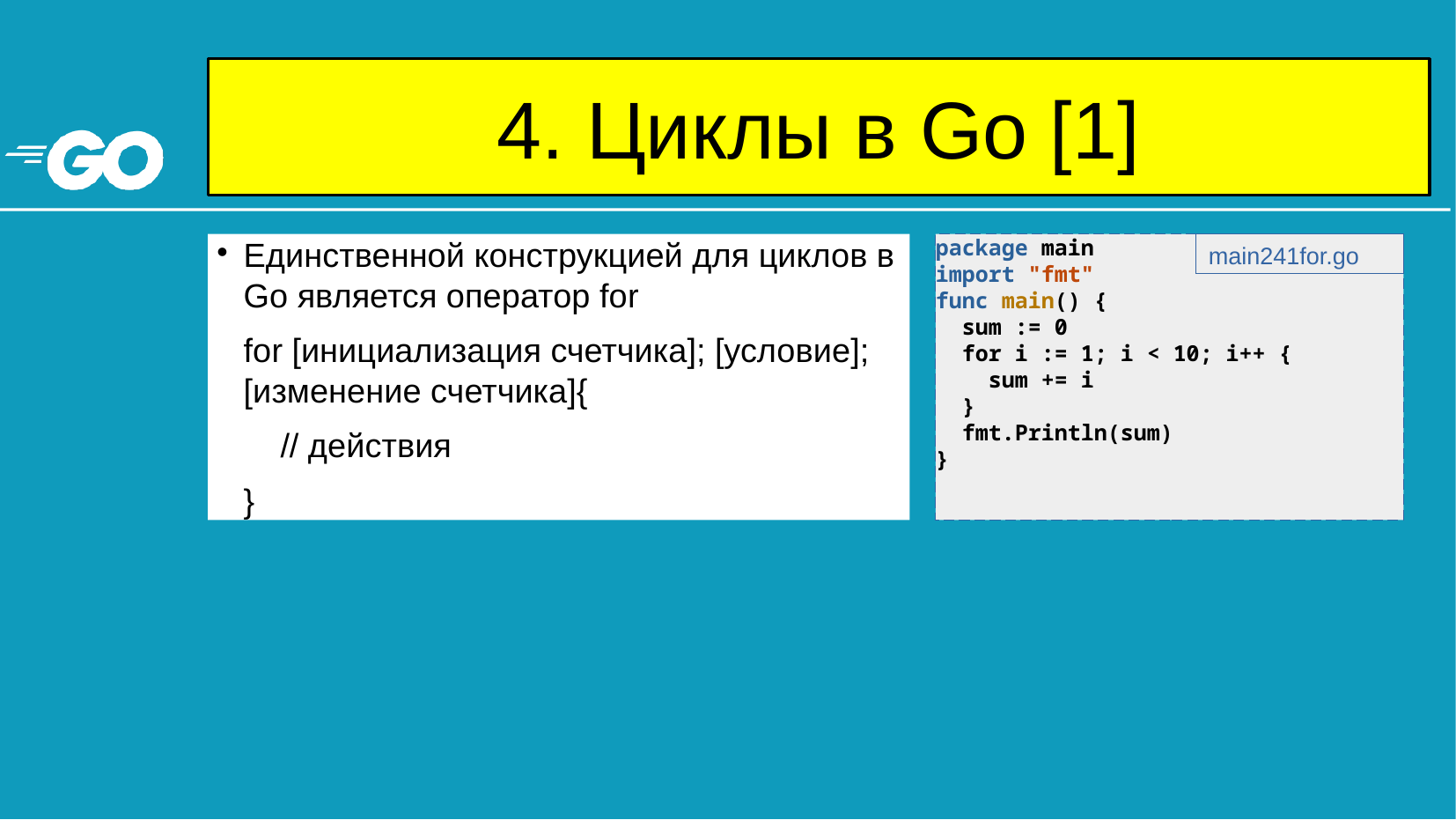

4. Циклы в Go [1]
# Единственной конструкцией для циклов в Go является оператор for
for [инициализация счетчика]; [условие]; [изменение счетчика]{
    // действия
}
package main
import "fmt"
func main() {
  sum := 0
  for i := 1; i < 10; i++ {
    sum += i
  }
  fmt.Println(sum)
}

main241for.go